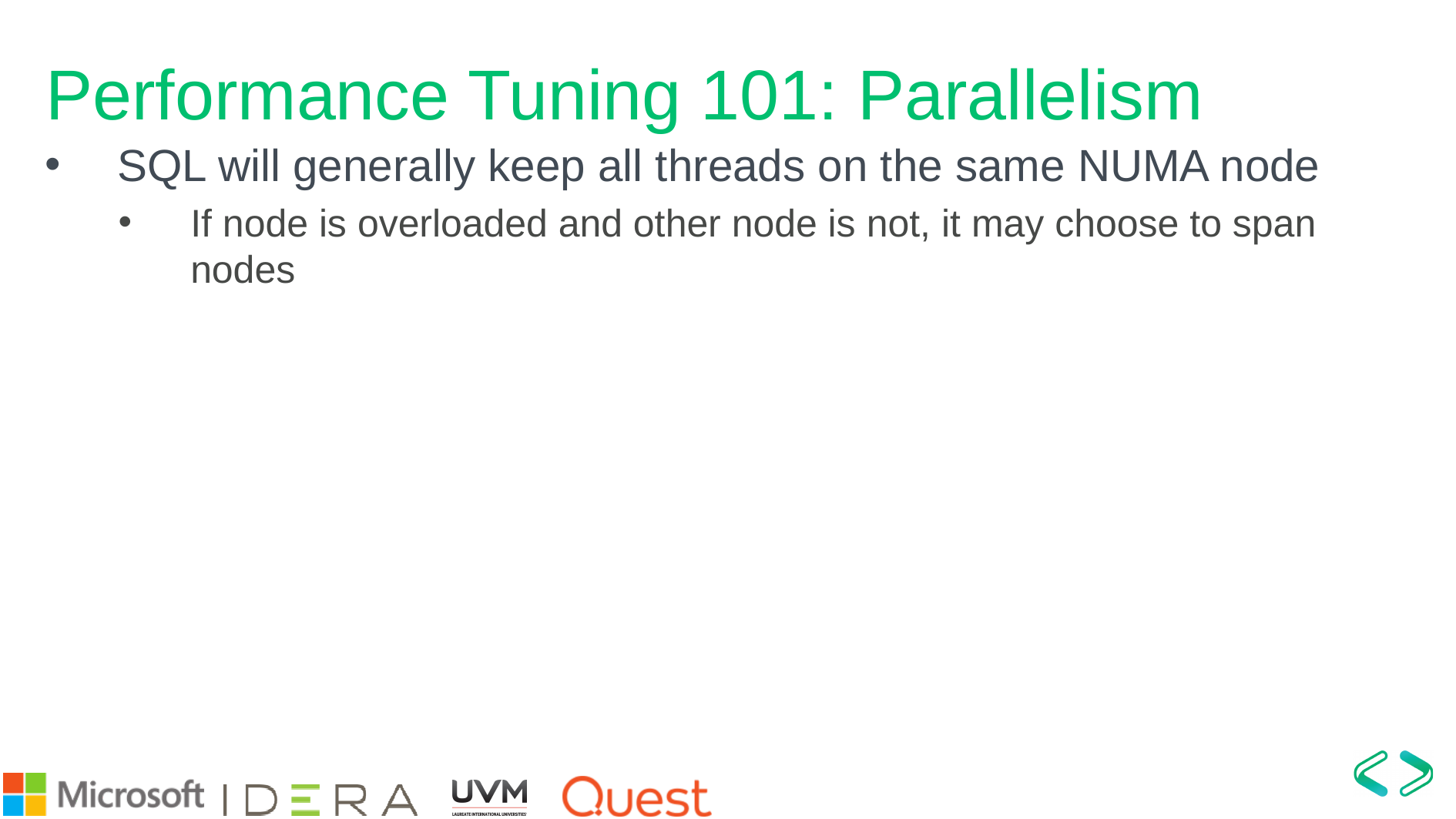

# Performance Tuning 101: Parallelism
SQL will generally keep all threads on the same NUMA node
If node is overloaded and other node is not, it may choose to span nodes